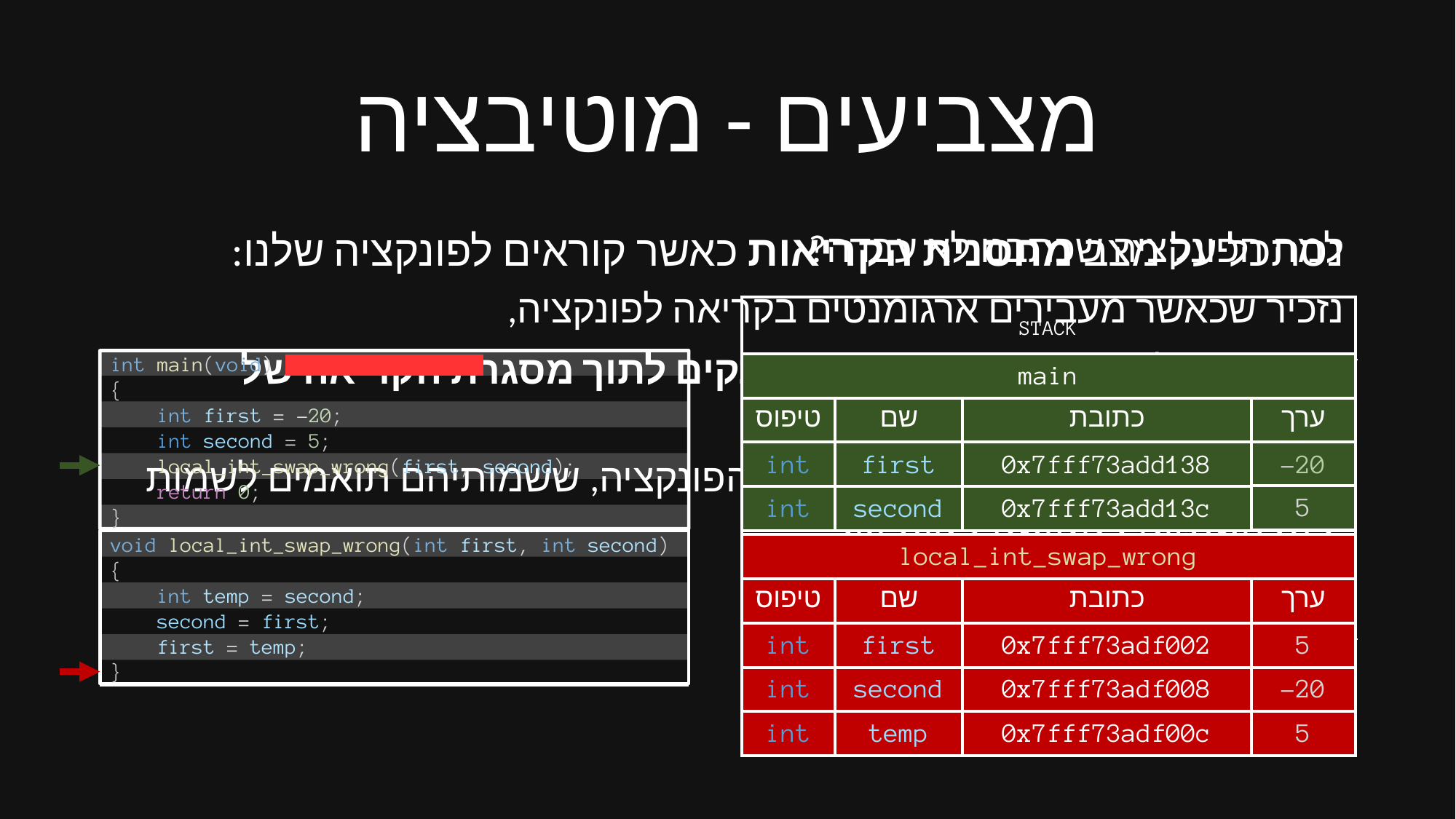

# מצביעים - מוטיבציה
נסתכל על מצב מחסנית הקריאות כאשר קוראים לפונקציה שלנו:
למה הפונקציה שכתבנו לא עבדה?
נזכיר שכאשר מעבירים ארגומנטים בקריאה לפונקציה,
הערכים של המשתנים שהועברו מועתקים לתוך מסגרת הקריאה של הפונקציה,
 ומושמים לתוך משתנים מקומיים של הפונקציה, ששמותיהם תואמים לשמות
 הארגומנטים בחתימת הפונקציה.
| STACK |
| --- |
|  |
|  |
| --- |
|  |
|  |
|  |
|  |
|  |
|  |
int main(void)
{
    int first = -20;
    int second = 5;
    local_int_swap_wrong(first, second);
    return 0;
}
| main |  |  |  |
| --- | --- | --- | --- |
| טיפוס | שם | כתובת | ערך |
| int | first | 0x7fff73add138 | ? |
| int | second | 0x7fff73add13c | ? |
| -20 |
| --- |
| 5 |
| --- |
void local_int_swap_wrong(int first, int second)
{
    int temp = second;
    second = first;
    first = temp;
}
|  |
| --- |
|  |
|  |
|  |
|  |
|  |
| local\_int\_swap\_wrong |  |  |  |
| --- | --- | --- | --- |
| טיפוס | שם | כתובת | ערך |
| int | first | 0x7fff73adf002 | -20 |
| int | second | 0x7fff73adf008 | 5 |
| int | temp | 0x7fff73adf00c | ? |
| 5 |
| --- |
| -20 |
| --- |
| 5 |
| --- |